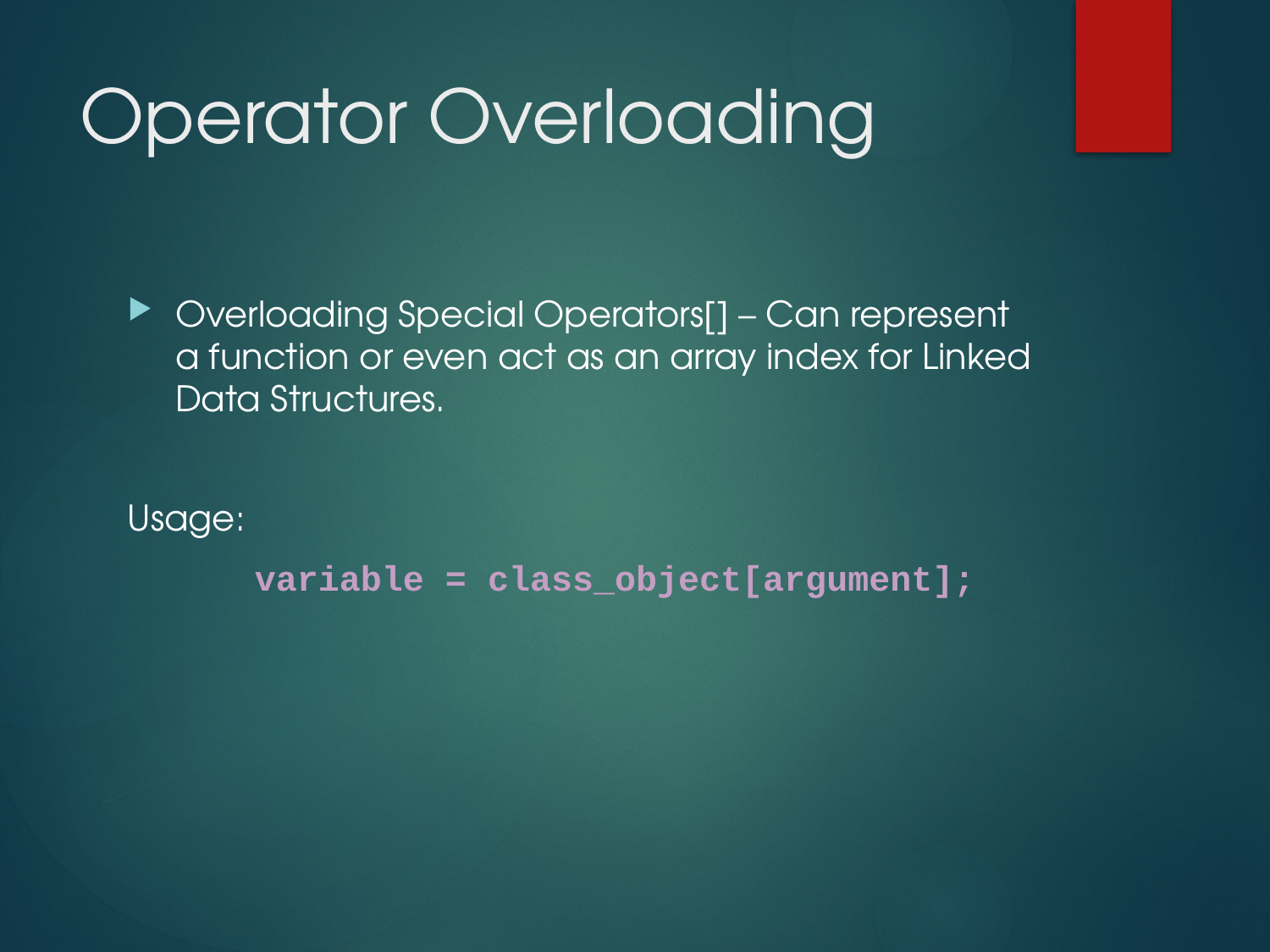

# Operator Overloading
Overloading Special Operators[] – Can represent a function or even act as an array index for Linked Data Structures.

Usage:
	variable = class_object[argument];